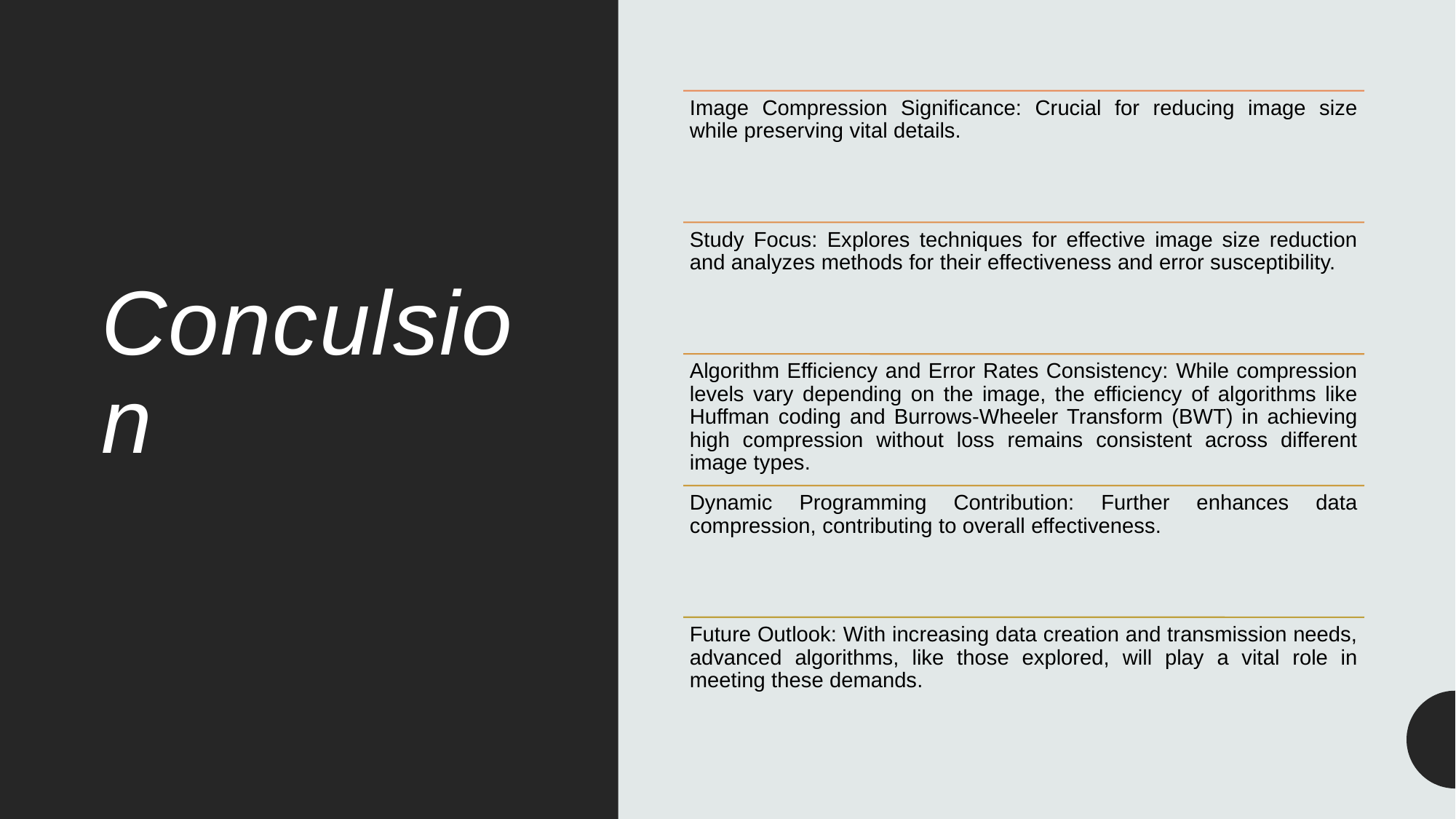

Image Compression Significance: Crucial for reducing image size while preserving vital details.
Study Focus: Explores techniques for effective image size reduction and analyzes methods for their effectiveness and error susceptibility.
Algorithm Efficiency and Error Rates Consistency: While compression levels vary depending on the image, the efficiency of algorithms like Huffman coding and Burrows-Wheeler Transform (BWT) in achieving high compression without loss remains consistent across different image types.
Dynamic Programming Contribution: Further enhances data compression, contributing to overall effectiveness.
Future Outlook: With increasing data creation and transmission needs, advanced algorithms, like those explored, will play a vital role in meeting these demands.
# Conculsion